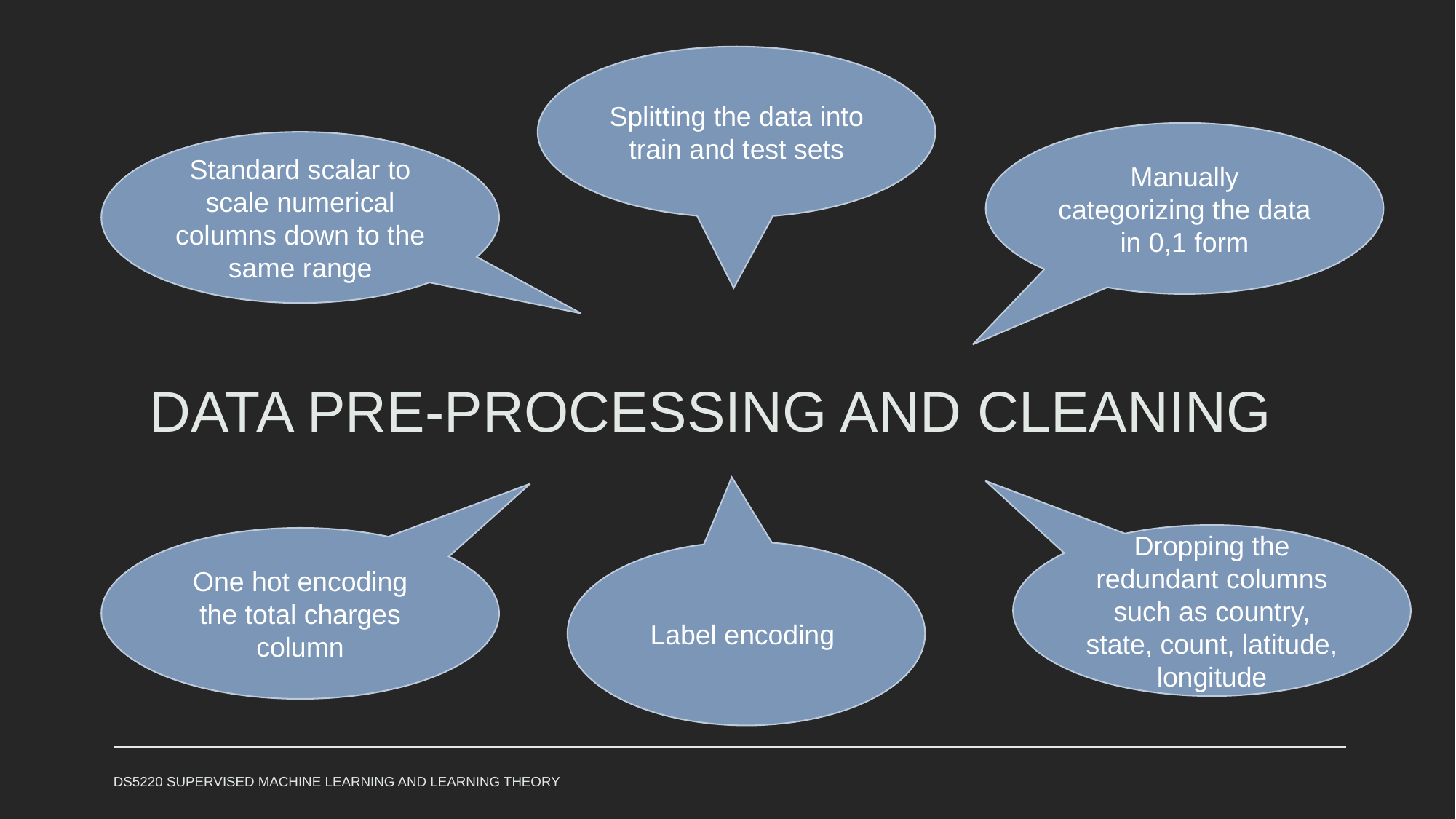

Splitting the data into train and test sets
Manually categorizing the data in 0,1 form
Standard scalar to scale numerical columns down to the same range
# DATA PRE-PROCESSING AND CLEANING
Dropping the redundant columns such as country, state, count, latitude, longitude
One hot encoding the total charges column

Label encoding

DS5220 SUPERVISED MACHINE LEARNING AND LEARNING THEORY